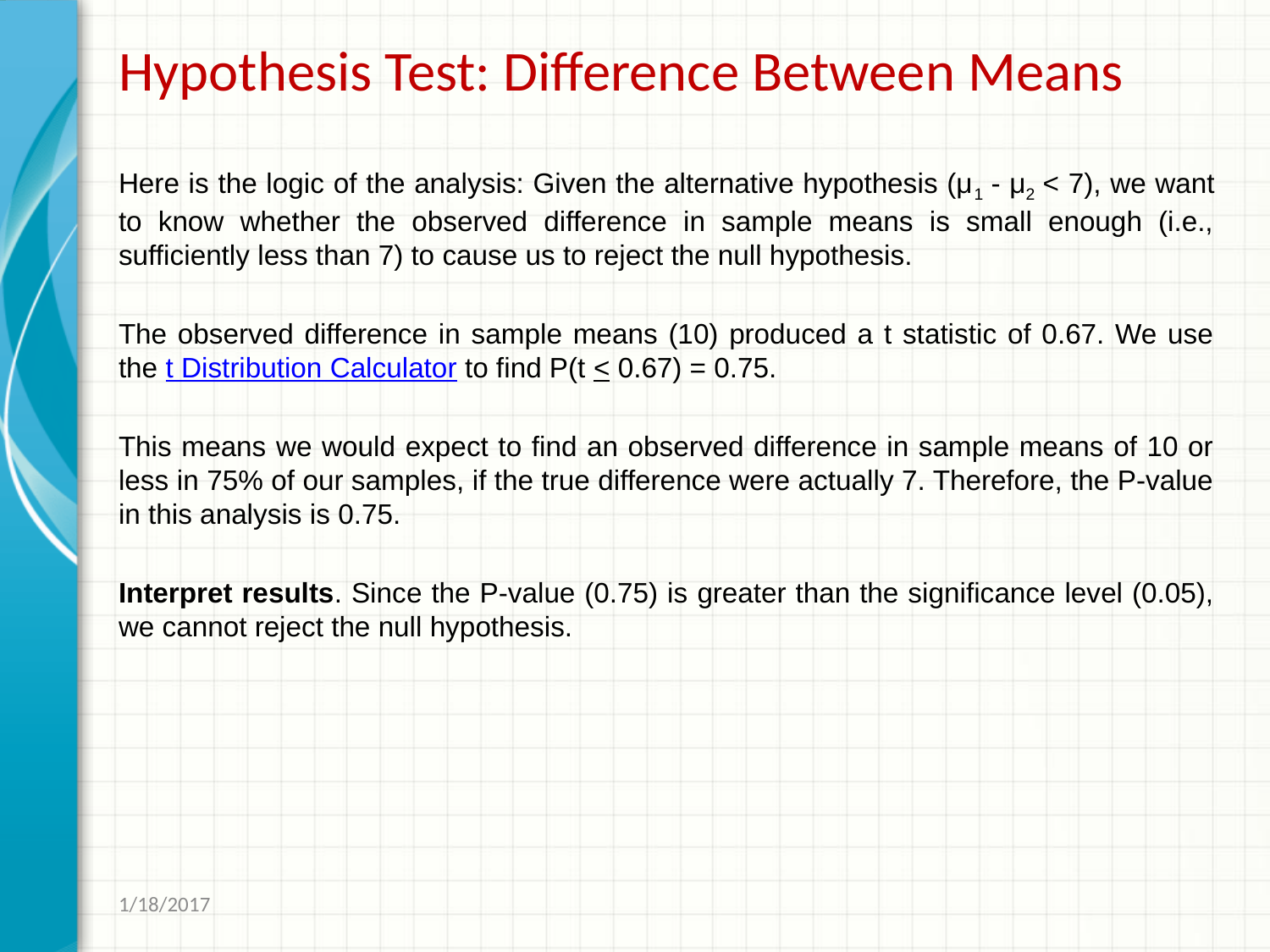

# Hypothesis Test: Difference Between Means
Here is the logic of the analysis: Given the alternative hypothesis (μ1 - μ2 < 7), we want to know whether the observed difference in sample means is small enough (i.e., sufficiently less than 7) to cause us to reject the null hypothesis.

The observed difference in sample means (10) produced a t statistic of 0.67. We use the t Distribution Calculator to find P(t < 0.67) = 0.75.

This means we would expect to find an observed difference in sample means of 10 or less in 75% of our samples, if the true difference were actually 7. Therefore, the P-value in this analysis is 0.75.

Interpret results. Since the P-value (0.75) is greater than the significance level (0.05), we cannot reject the null hypothesis.

1/18/2017